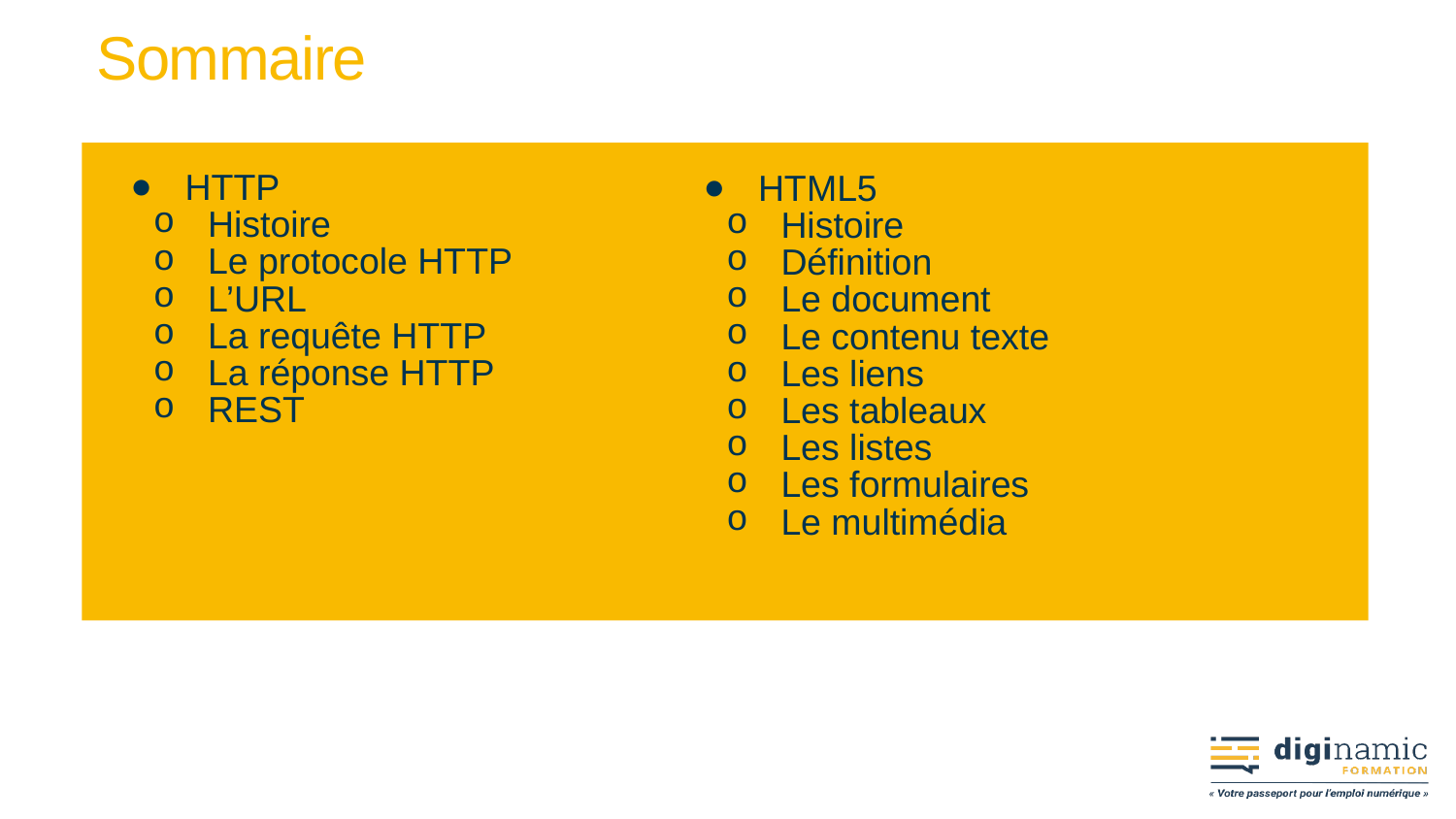

# Sommaire
HTTP
Histoire
Le protocole HTTP
L’URL
La requête HTTP
La réponse HTTP
REST
HTML5
Histoire
Définition
Le document
Le contenu texte
Les liens
Les tableaux
Les listes
Les formulaires
Le multimédia